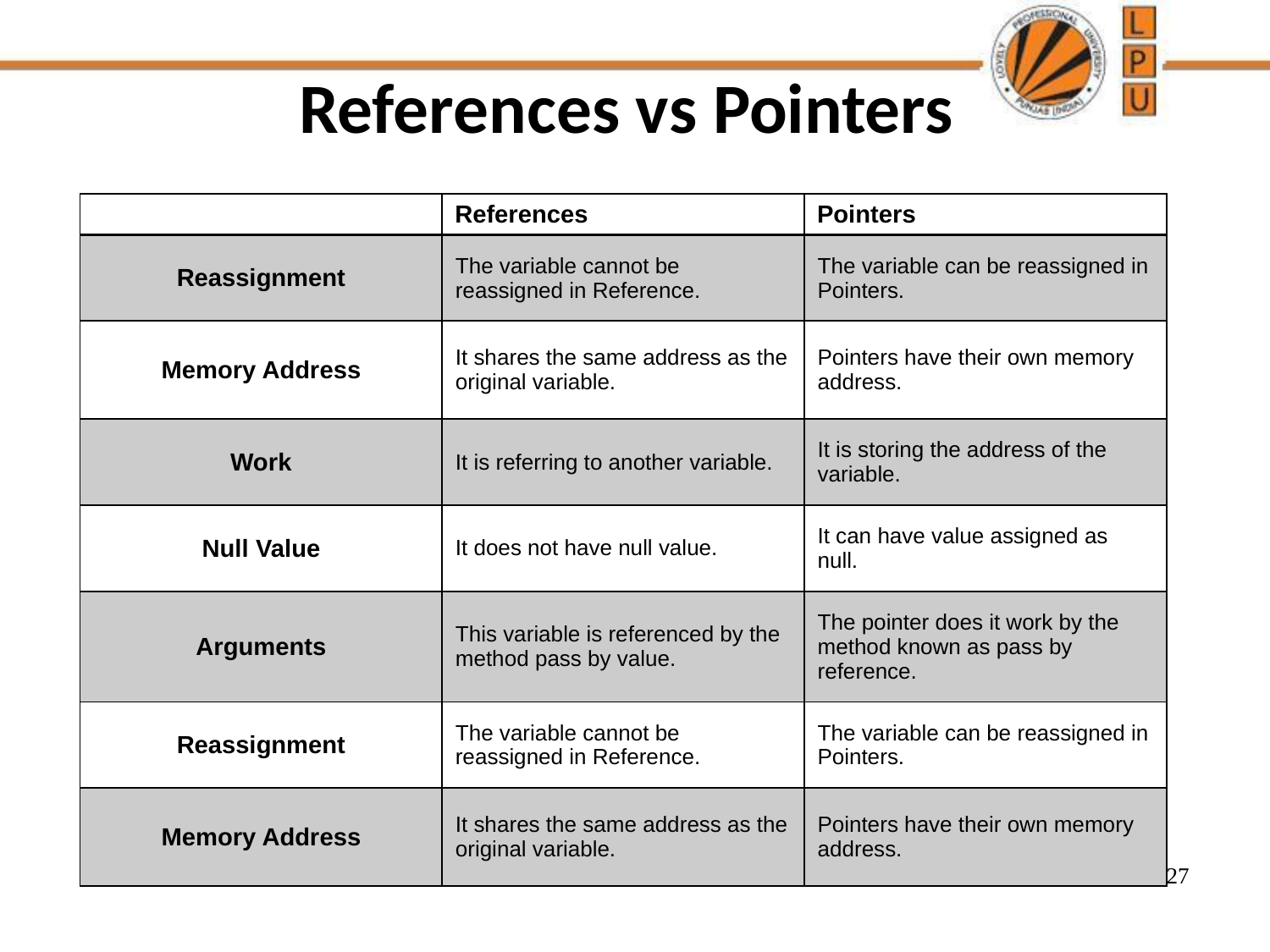

# References vs Pointers
|  | References | Pointers |
| --- | --- | --- |
| Reassignment | The variable cannot be reassigned in Reference. | The variable can be reassigned in Pointers. |
| Memory Address | It shares the same address as the original variable. | Pointers have their own memory address. |
| Work | It is referring to another variable. | It is storing the address of the variable. |
| Null Value | It does not have null value. | It can have value assigned as null. |
| Arguments | This variable is referenced by the method pass by value. | The pointer does it work by the method known as pass by reference. |
| Reassignment | The variable cannot be reassigned in Reference. | The variable can be reassigned in Pointers. |
| Memory Address | It shares the same address as the original variable. | Pointers have their own memory address. |
27